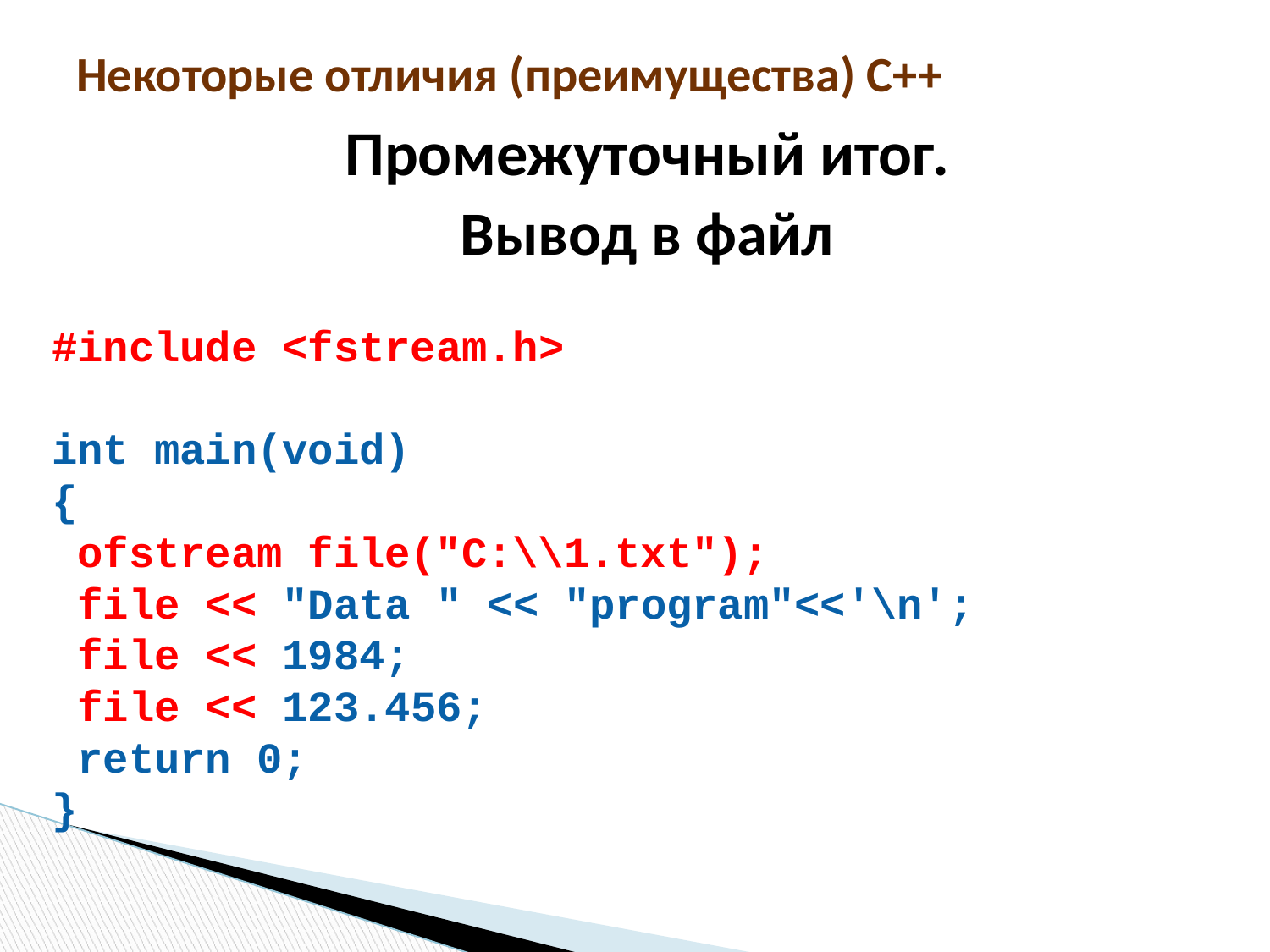

# Некоторые отличия (преимущества) С++
Промежуточный итог.
Вывод в файл

#include <fstream.h>

int main(void)
{
 ofstream file("C:\\1.txt");
 file << "Data " << "program"<<'\n';
 file << 1984;
 file << 123.456;
 return 0;
}